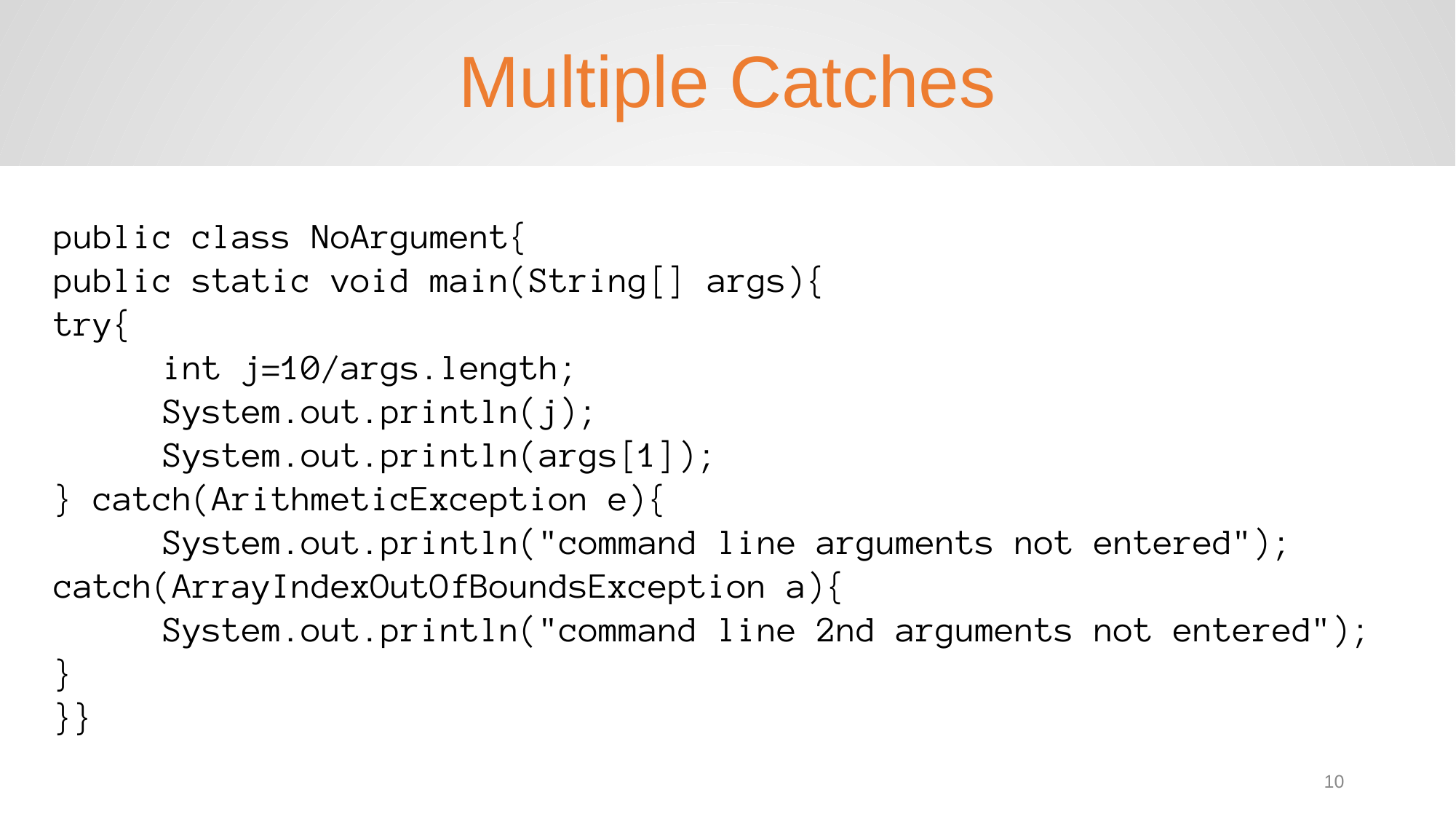

Multiple Catches

public class NoArgument{
public static void main(String[] args){
try{
	int j=10/args.length;
	System.out.println(j);
	System.out.println(args[1]);
} catch(ArithmeticException e){
	System.out.println("command line arguments not entered");
catch(ArrayIndexOutOfBoundsException a){
	System.out.println("command line 2nd arguments not entered");
}
}}
10